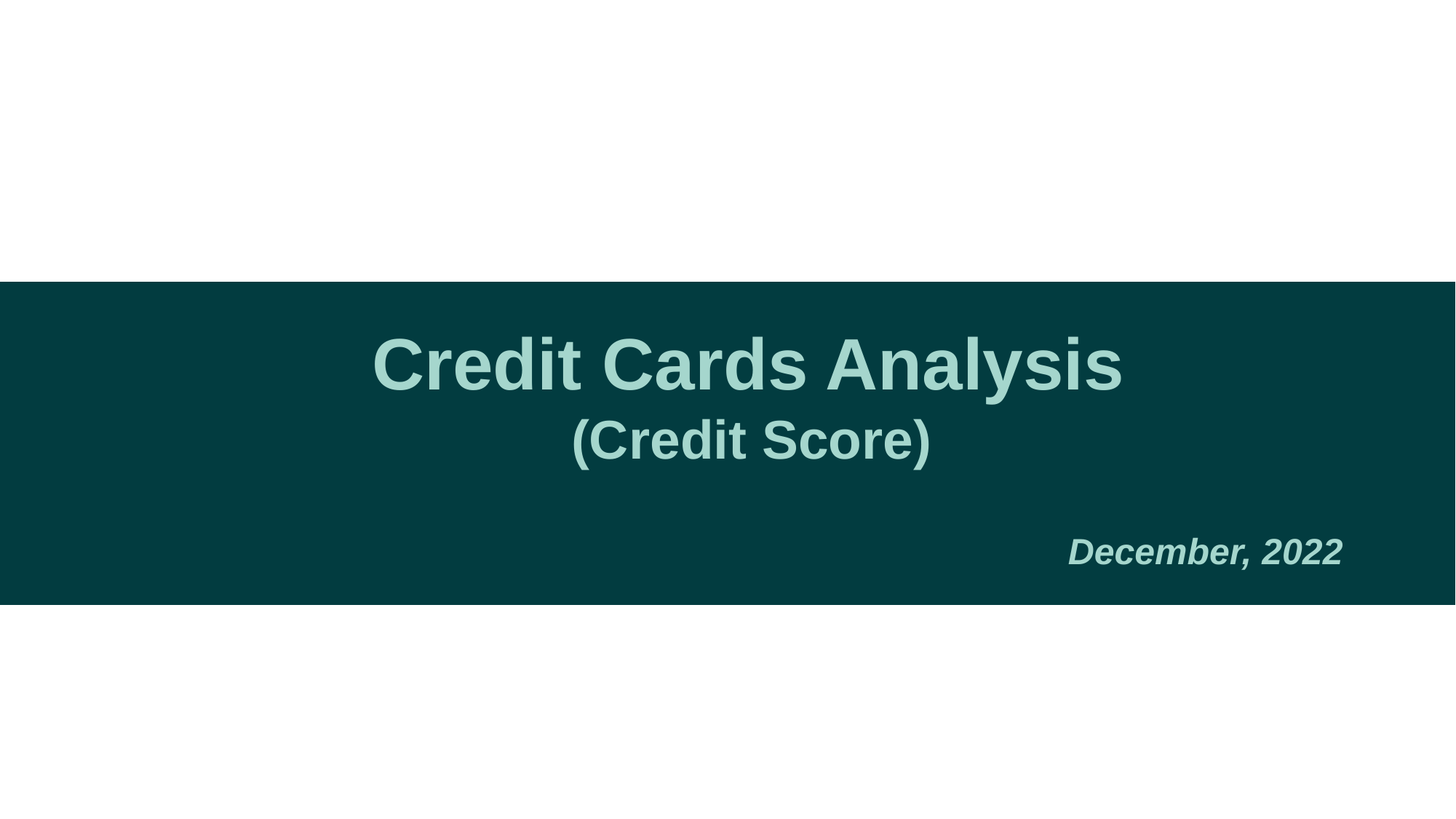

Credit Cards Analysis
(Credit Score)
December, 2022